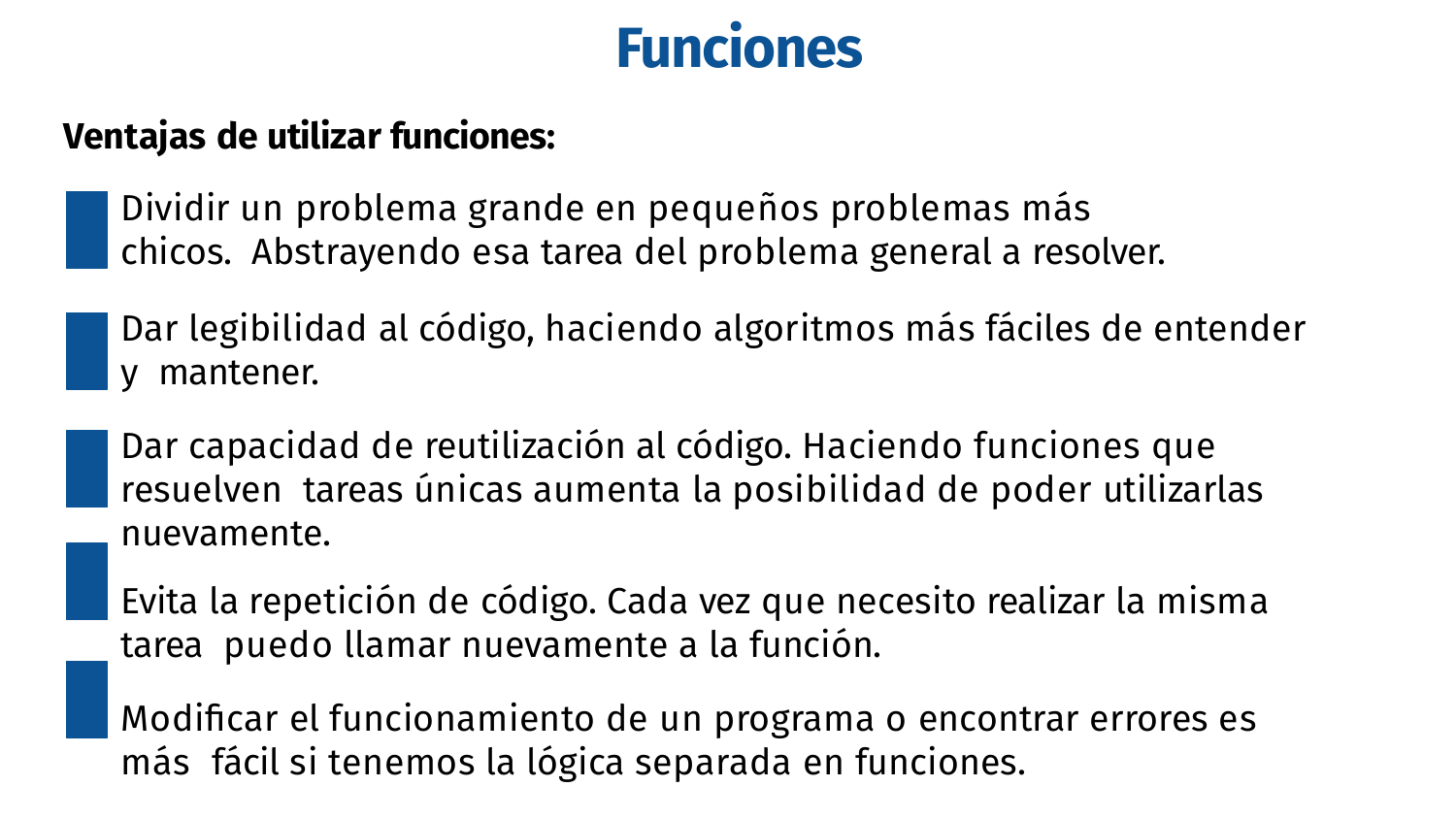

# Funciones
Ventajas de utilizar funciones:
Dividir un problema grande en pequeños problemas más chicos.  Abstrayendo esa tarea del problema general a resolver.
Dar legibilidad al código, haciendo algoritmos más fáciles de entender y  mantener.
Dar capacidad de reutilización al código. Haciendo funciones que resuelven  tareas únicas aumenta la posibilidad de poder utilizarlas nuevamente.
Evita la repetición de código. Cada vez que necesito realizar la misma tarea  puedo llamar nuevamente a la función.
Modiﬁcar el funcionamiento de un programa o encontrar errores es más  fácil si tenemos la lógica separada en funciones.